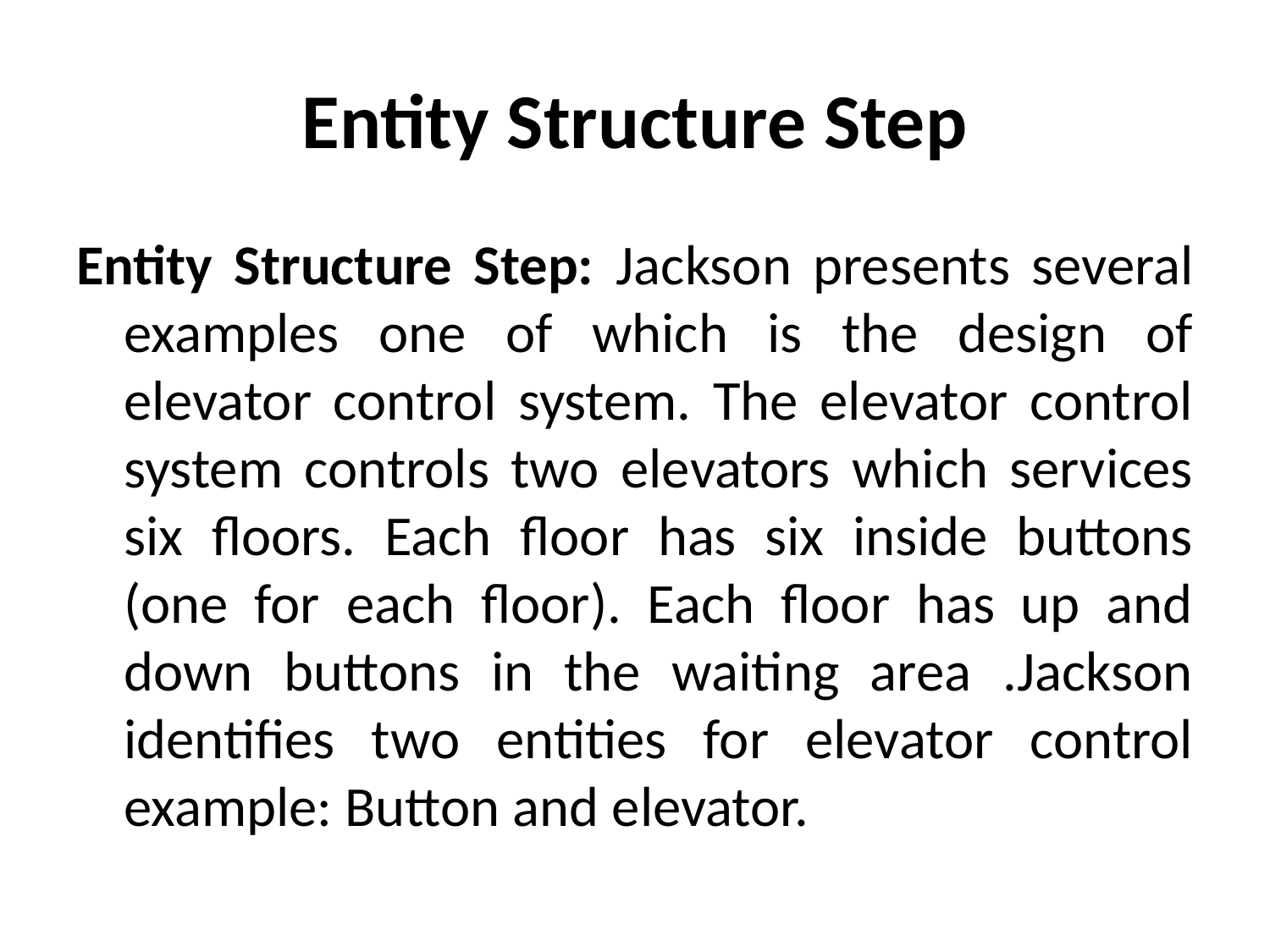

# Entity Structure Step
Entity Structure Step: Jackson presents several examples one of which is the design of elevator control system. The elevator control system controls two elevators which services six floors. Each floor has six inside buttons (one for each floor). Each floor has up and down buttons in the waiting area .Jackson identifies two entities for elevator control example: Button and elevator.